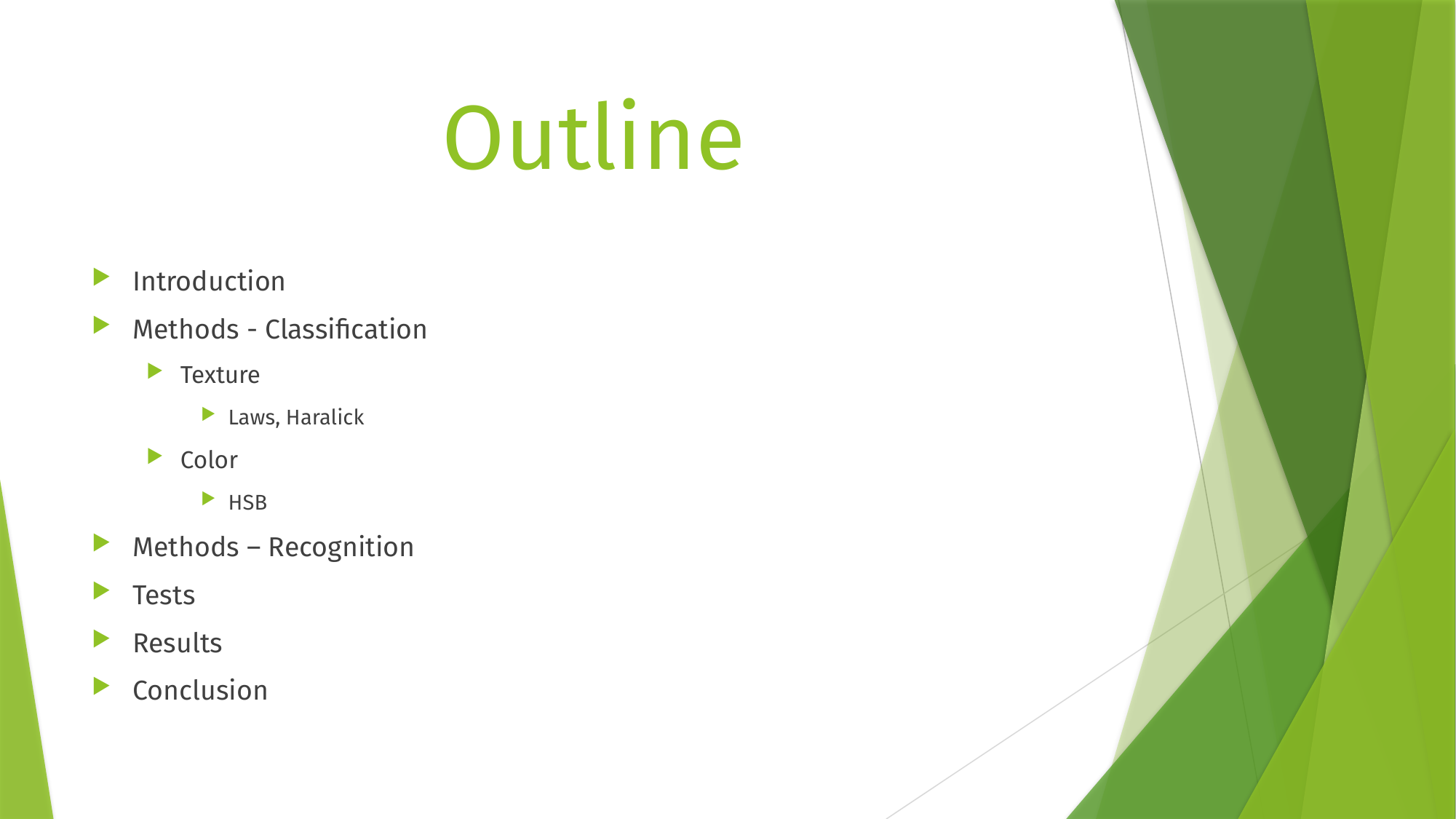

# Outline
Introduction
Methods - Classification
Texture
Laws, Haralick
Color
HSB
Methods – Recognition
Tests
Results
Conclusion